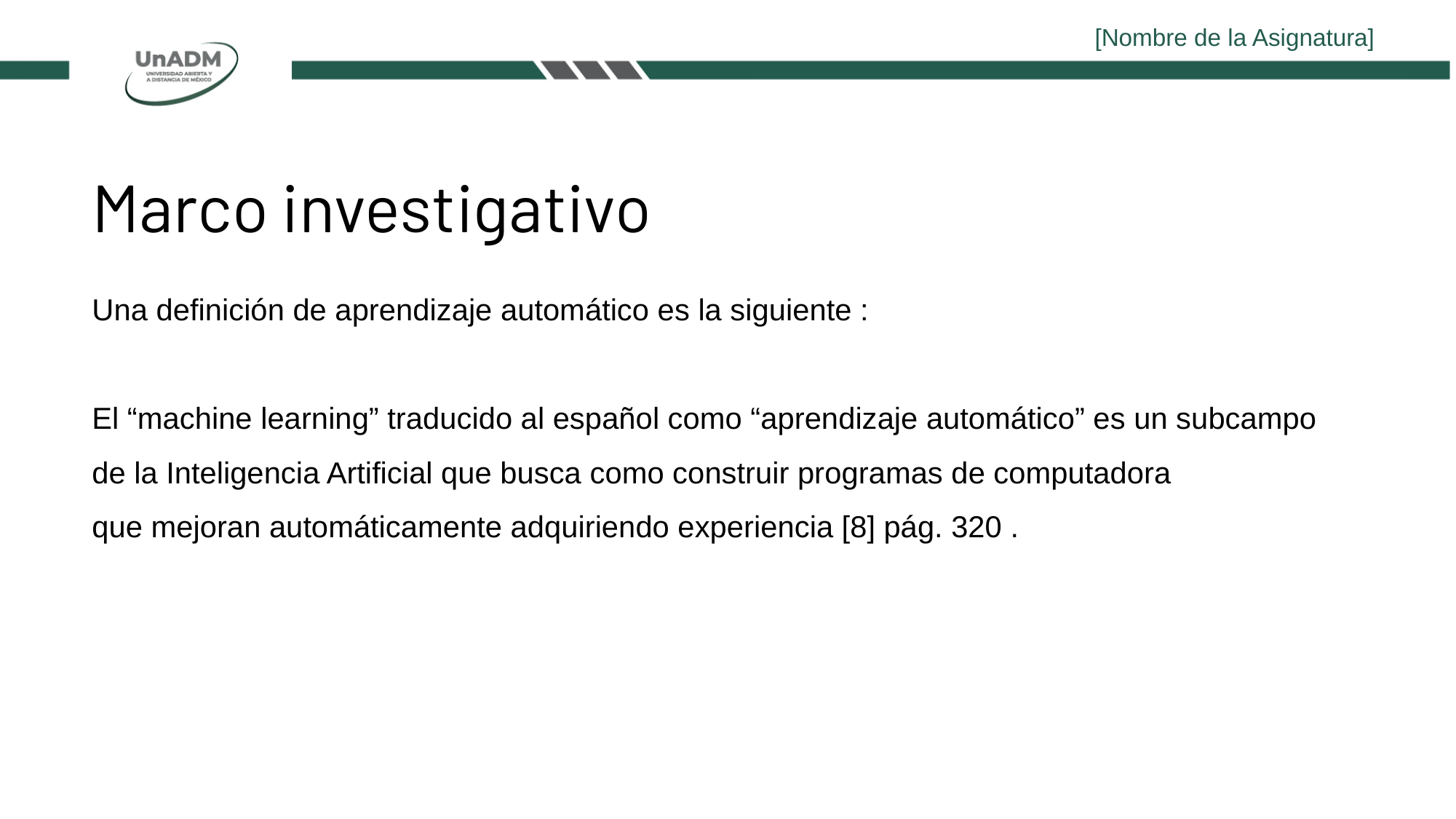

[Nombre de la Asignatura]
# Marco investigativo
Una definición de aprendizaje automático es la siguiente :

El “machine learning” traducido al español como “aprendizaje automático” es un subcampo
de la Inteligencia Artificial que busca como construir programas de computadora
que mejoran automáticamente adquiriendo experiencia [8] pág. 320 .